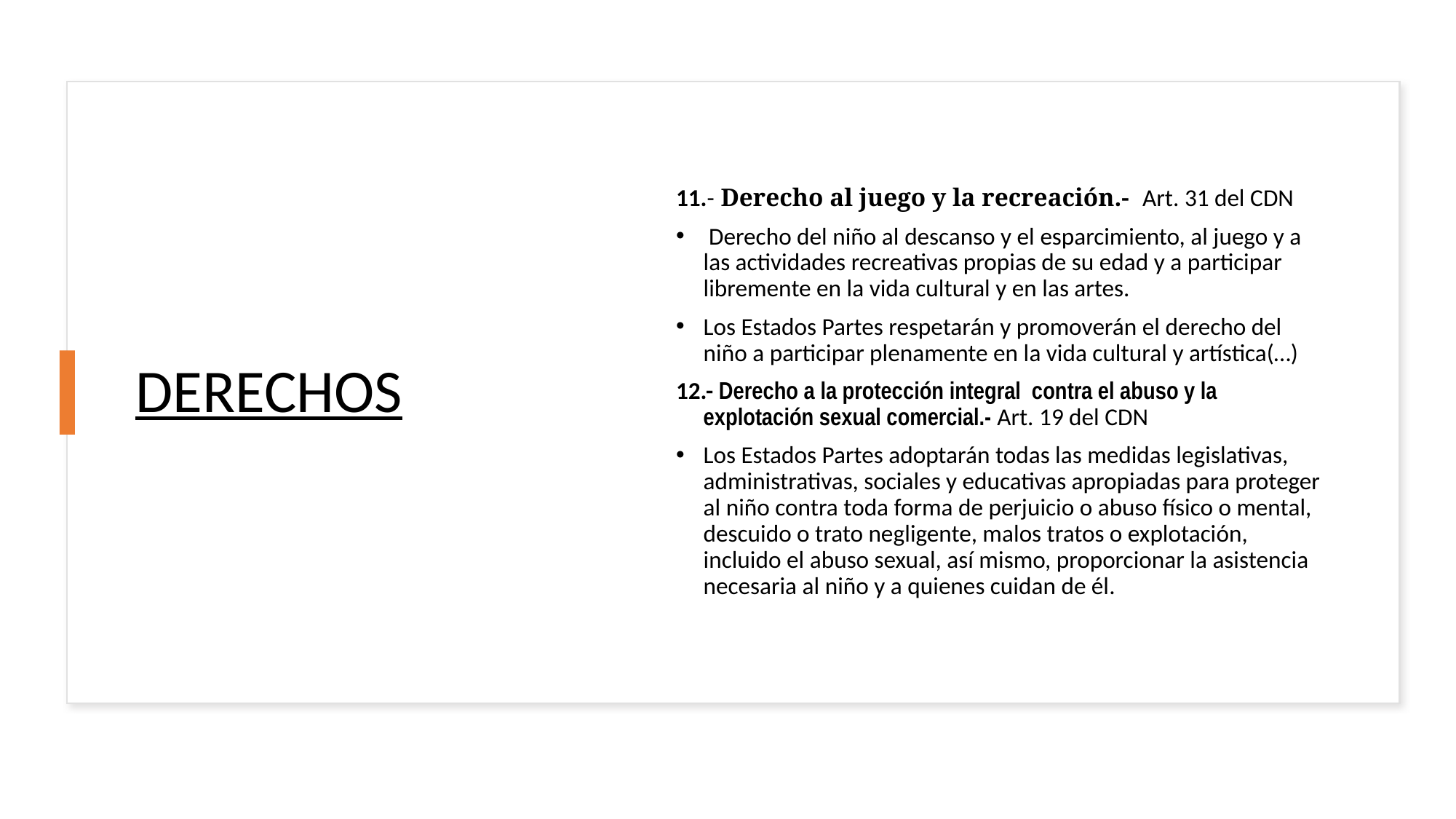

# DERECHOS

11.- Derecho al juego y la recreación.-  Art. 31 del CDN
 Derecho del niño al descanso y el esparcimiento, al juego y a las actividades recreativas propias de su edad y a participar libremente en la vida cultural y en las artes.
Los Estados Partes respetarán y promoverán el derecho del niño a participar plenamente en la vida cultural y artística(…)
12.- Derecho a la protección integral  contra el abuso y la  explotación sexual comercial.- Art. 19 del CDN
Los Estados Partes adoptarán todas las medidas legislativas, administrativas, sociales y educativas apropiadas para proteger al niño contra toda forma de perjuicio o abuso físico o mental, descuido o trato negligente, malos tratos o explotación, incluido el abuso sexual, así mismo, proporcionar la asistencia necesaria al niño y a quienes cuidan de él.